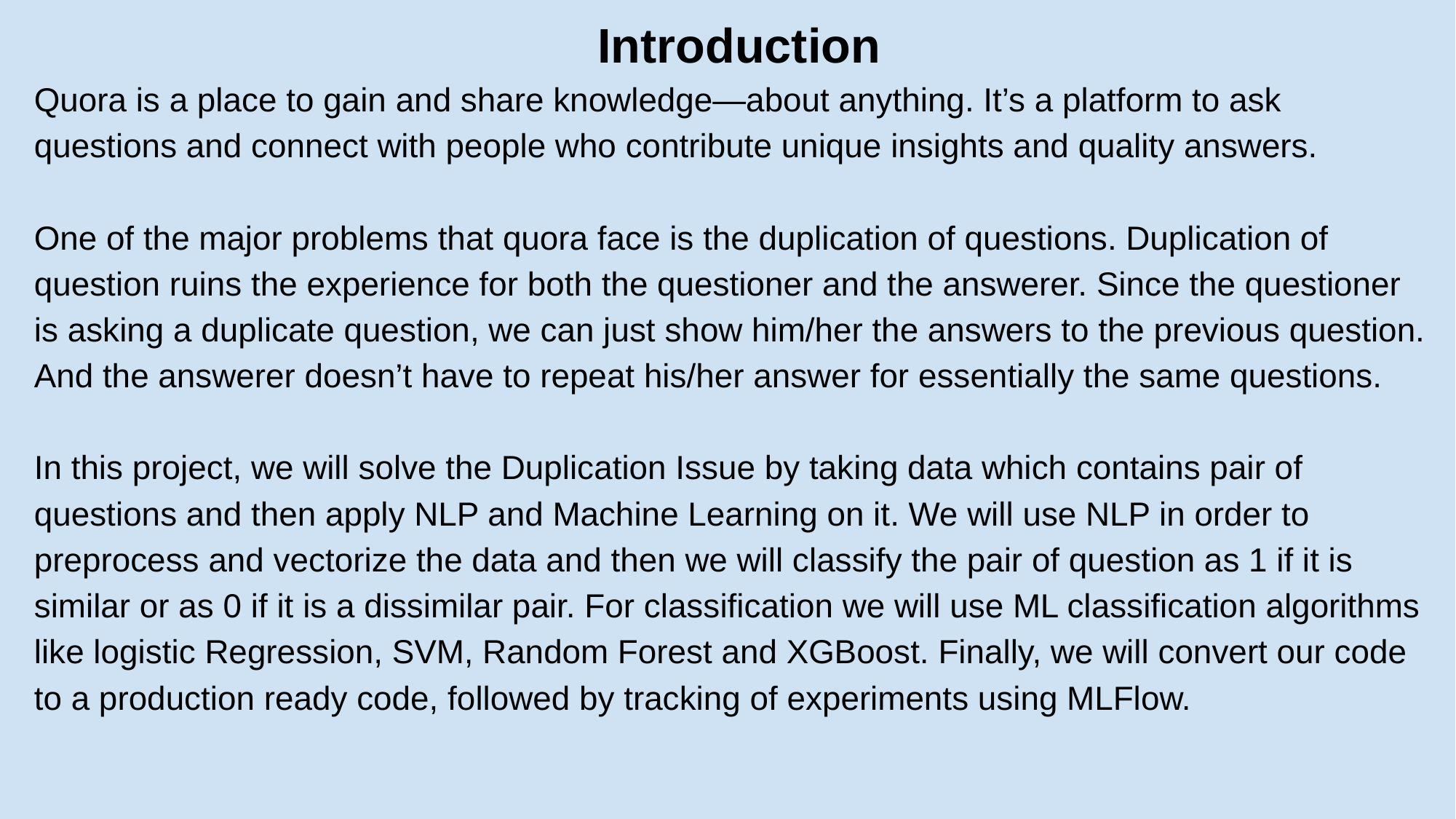

Introduction
Quora is a place to gain and share knowledge—about anything. It’s a platform to ask questions and connect with people who contribute unique insights and quality answers.

One of the major problems that quora face is the duplication of questions. Duplication of question ruins the experience for both the questioner and the answerer. Since the questioner is asking a duplicate question, we can just show him/her the answers to the previous question. And the answerer doesn’t have to repeat his/her answer for essentially the same questions.

In this project, we will solve the Duplication Issue by taking data which contains pair of questions and then apply NLP and Machine Learning on it. We will use NLP in order to preprocess and vectorize the data and then we will classify the pair of question as 1 if it is similar or as 0 if it is a dissimilar pair. For classification we will use ML classification algorithms like logistic Regression, SVM, Random Forest and XGBoost. Finally, we will convert our code to a production ready code, followed by tracking of experiments using MLFlow.